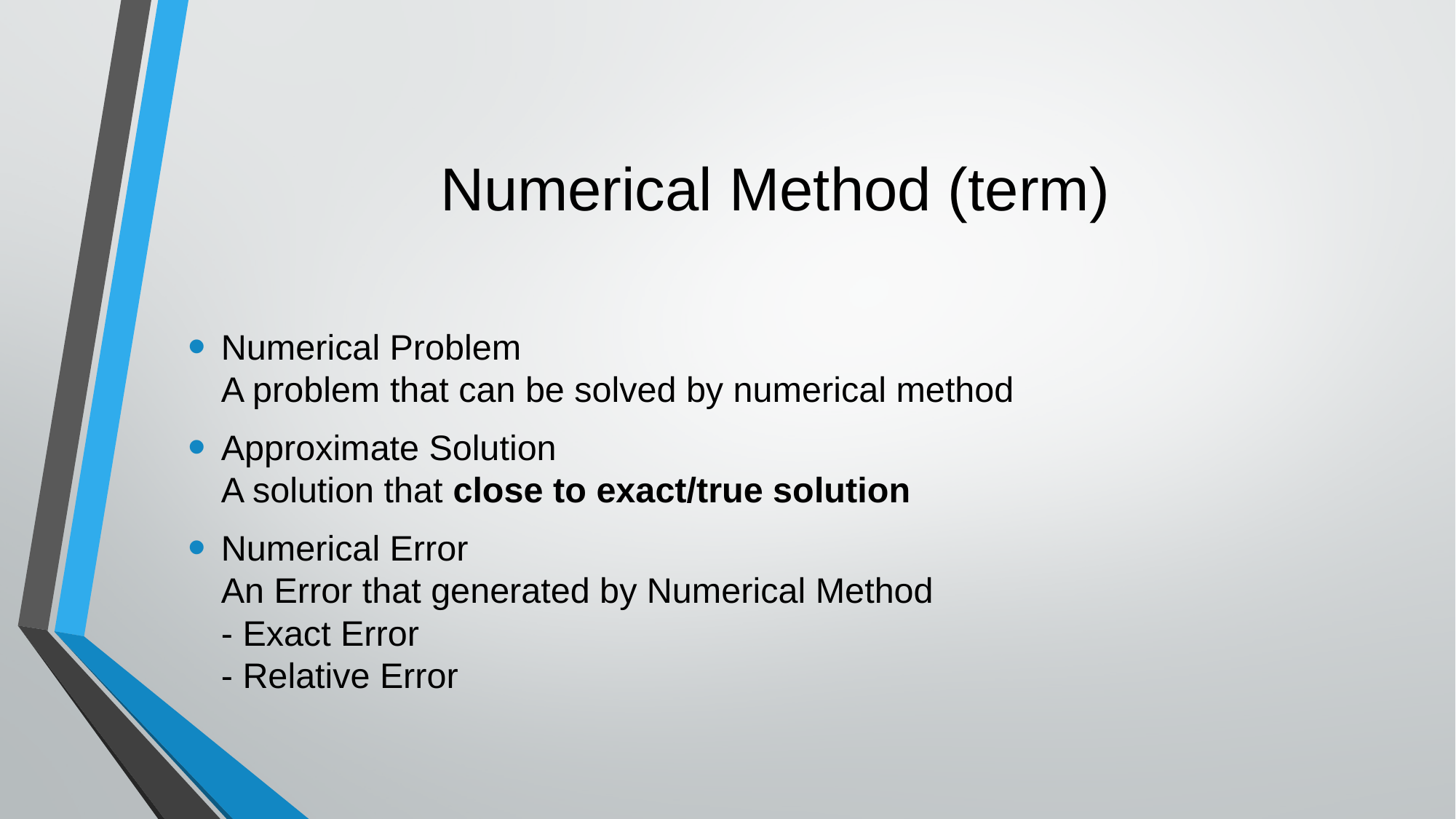

# Numerical Method (term)
Numerical Problem
A problem that can be solved by numerical method
Approximate Solution
A solution that close to exact/true solution
Numerical Error
An Error that generated by Numerical Method
- Exact Error
- Relative Error